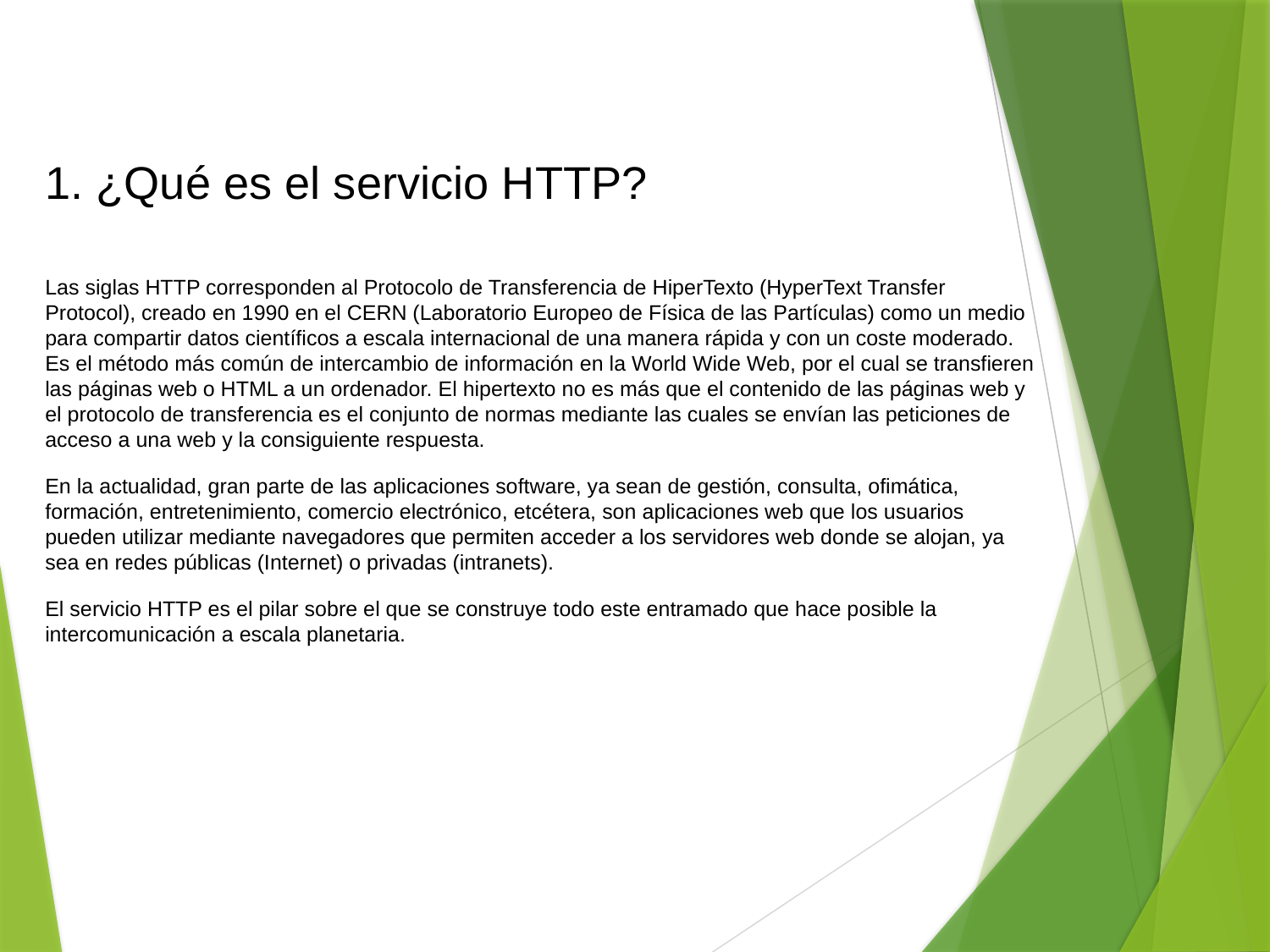

1. ¿Qué es el servicio HTTP?
Las siglas HTTP corresponden al Protocolo de Transferencia de HiperTexto (HyperText Transfer Protocol), creado en 1990 en el CERN (Laboratorio Europeo de Física de las Partículas) como un medio para compartir datos científicos a escala internacional de una manera rápida y con un coste moderado. Es el método más común de intercambio de información en la World Wide Web, por el cual se transfieren las páginas web o HTML a un ordenador. El hipertexto no es más que el contenido de las páginas web y el protocolo de transferencia es el conjunto de normas mediante las cuales se envían las peticiones de acceso a una web y la consiguiente respuesta.
En la actualidad, gran parte de las aplicaciones software, ya sean de gestión, consulta, ofimática, formación, entretenimiento, comercio electrónico, etcétera, son aplicaciones web que los usuarios pueden utilizar mediante navegadores que permiten acceder a los servidores web donde se alojan, ya sea en redes públicas (Internet) o privadas (intranets).
El servicio HTTP es el pilar sobre el que se construye todo este entramado que hace posible la intercomunicación a escala planetaria.